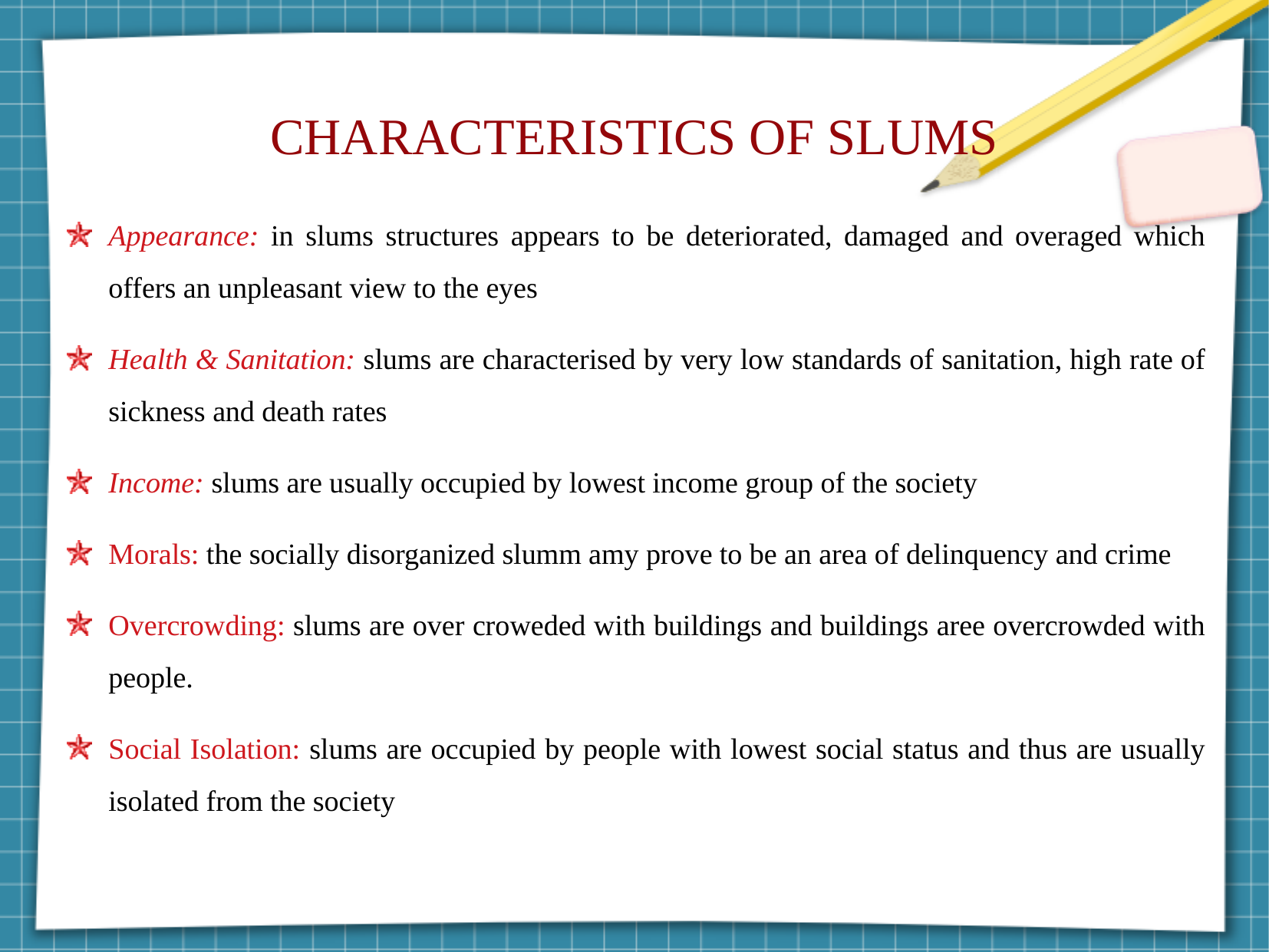

CHARACTERISTICS OF SLUMS
Appearance: in slums structures appears to be deteriorated, damaged and overaged which offers an unpleasant view to the eyes
Health & Sanitation: slums are characterised by very low standards of sanitation, high rate of sickness and death rates
Income: slums are usually occupied by lowest income group of the society
Morals: the socially disorganized slumm amy prove to be an area of delinquency and crime
Overcrowding: slums are over croweded with buildings and buildings aree overcrowded with people.
Social Isolation: slums are occupied by people with lowest social status and thus are usually isolated from the society